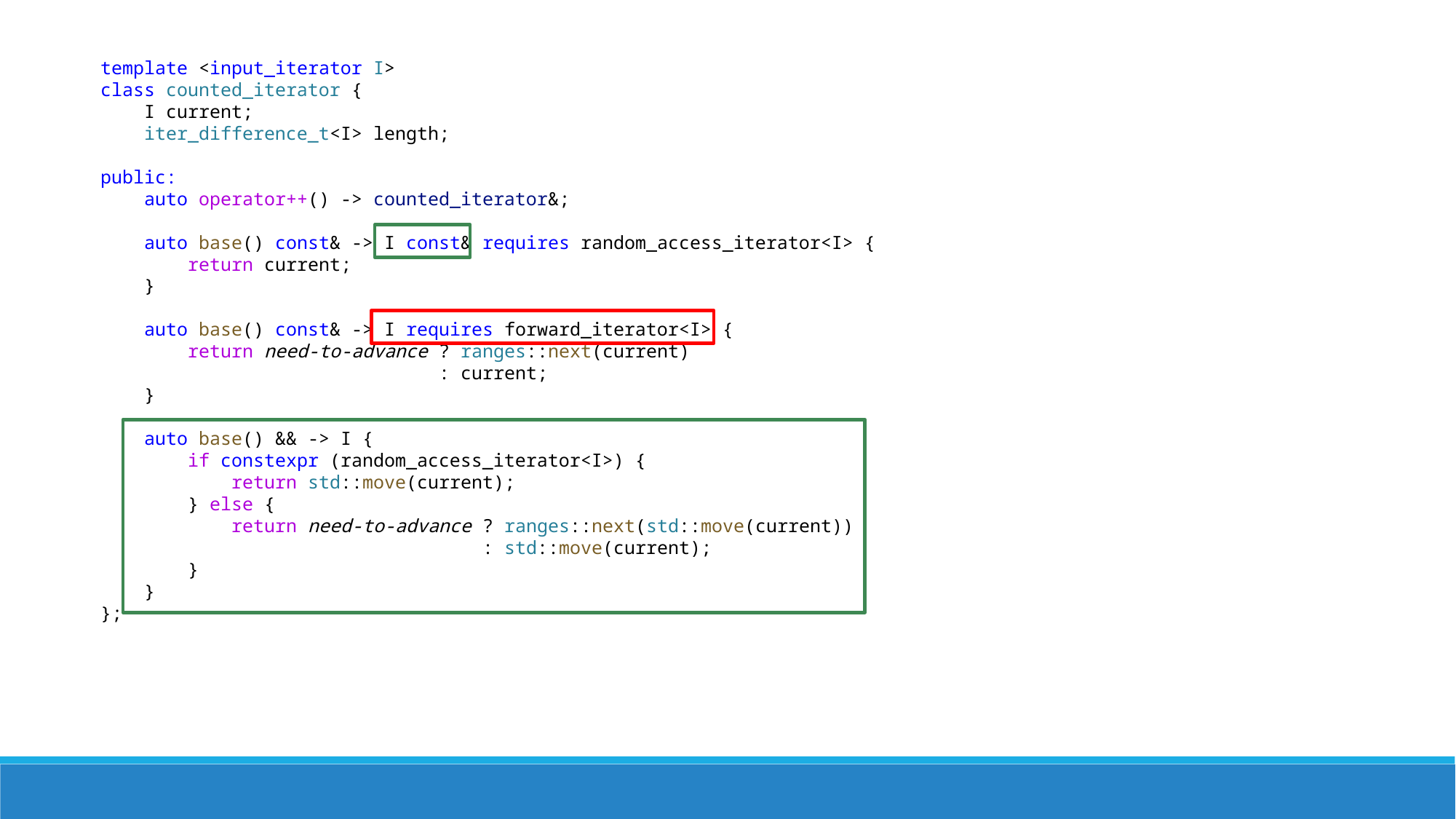

template <input_iterator I>
class counted_iterator {
    I current;
    iter_difference_t<I> length;

public:
    auto operator++() -> counted_iterator&;

    auto base() const& -> I const& requires random_access_iterator<I> {
        return current;
    }
    auto base() const& -> I requires forward_iterator<I> {
        return need-to-advance ? ranges::next(current)
                               : current;
    }
    auto base() && -> I {
        if constexpr (random_access_iterator<I>) {
            return std::move(current);
        } else {
            return need-to-advance ? ranges::next(std::move(current))
                                   : std::move(current);
        }
    }
};